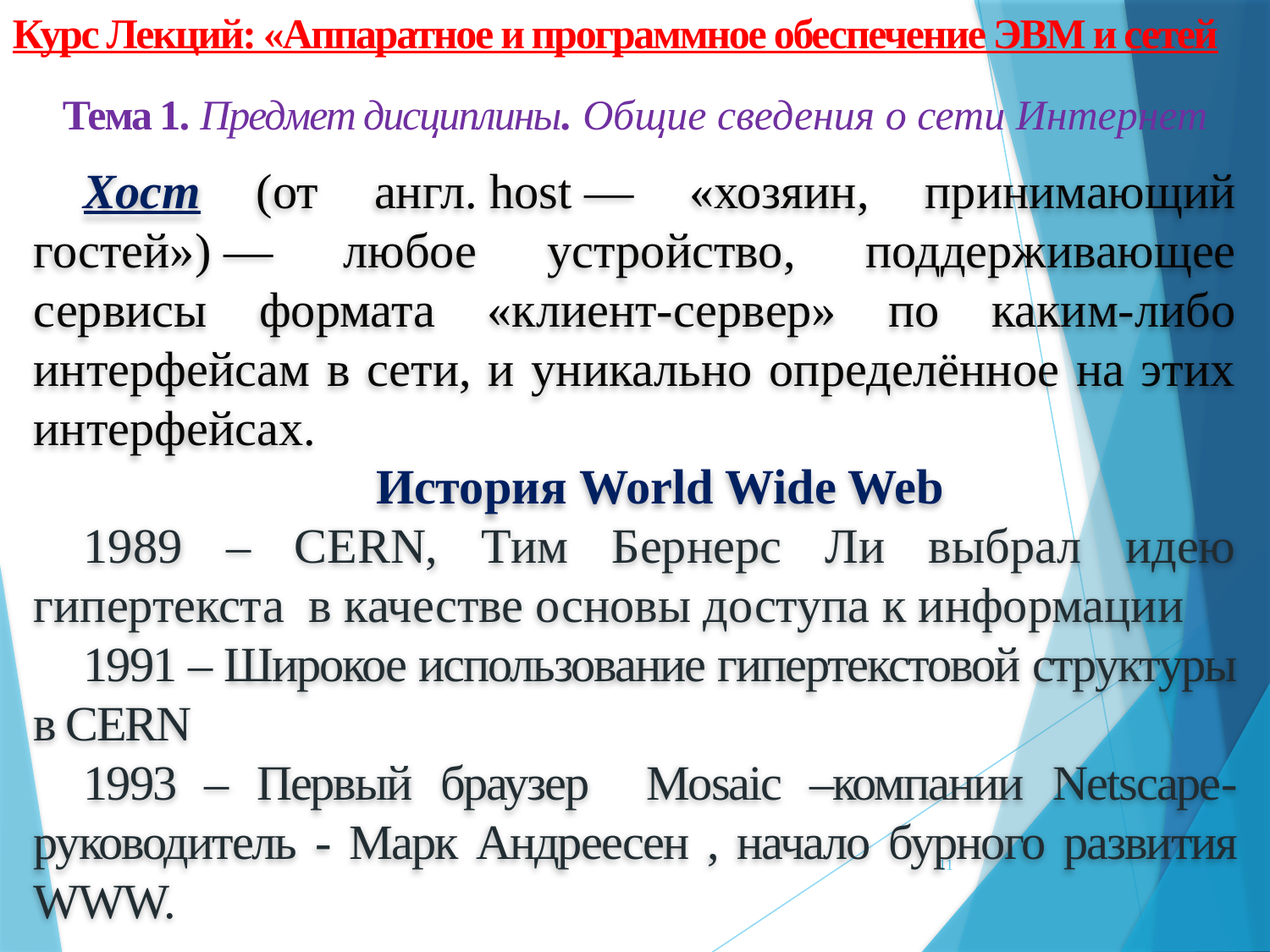

Курс Лекций: «Аппаратное и программное обеспечение ЭВМ и сетей
Тема 1. Предмет дисциплины. Общие сведения о сети Интернет
Хост (от англ. host — «хозяин, принимающий гостей») — любое устройство, поддерживающее сервисы формата «клиент-сервер» по каким-либо интерфейсам в сети, и уникально определённое на этих интерфейсах.
История World Wide Web
1989 – CERN, Тим Бернерс Ли выбрал идею гипертекста  в качестве основы доступа к информации
1991 – Широкое использование гипертекстовой структуры в CERN
1993 – Первый браузер  Mosaic –компании Netscape- руководитель - Марк Андреесен , начало бурного развития WWW.

11